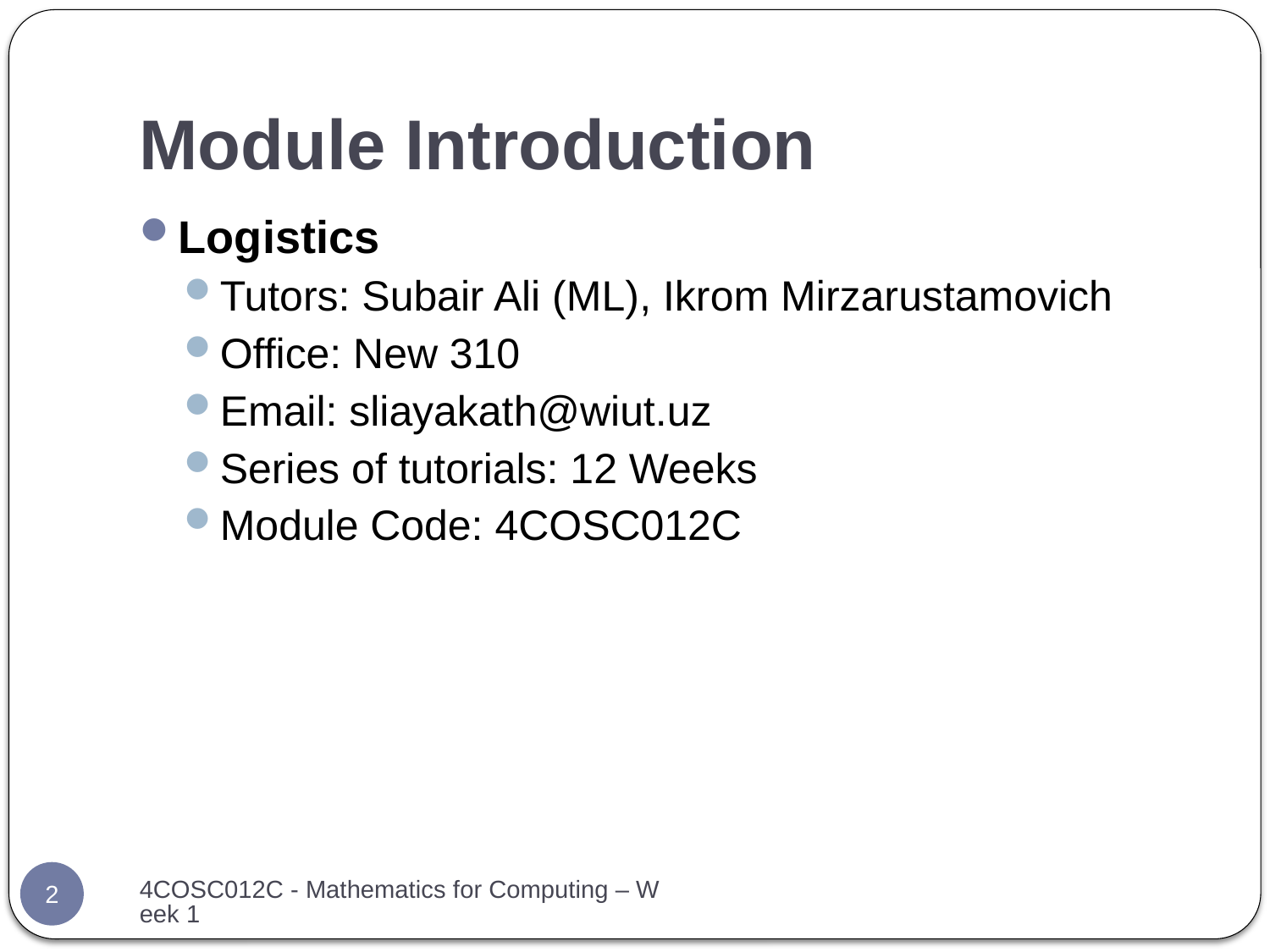

# Module Introduction
Logistics
Tutors: Subair Ali (ML), Ikrom Mirzarustamovich
Office: New 310
Email: sliayakath@wiut.uz
Series of tutorials: 12 Weeks
Module Code: 4COSC012C

4COSC012C - Mathematics for Computing – Week 1
2